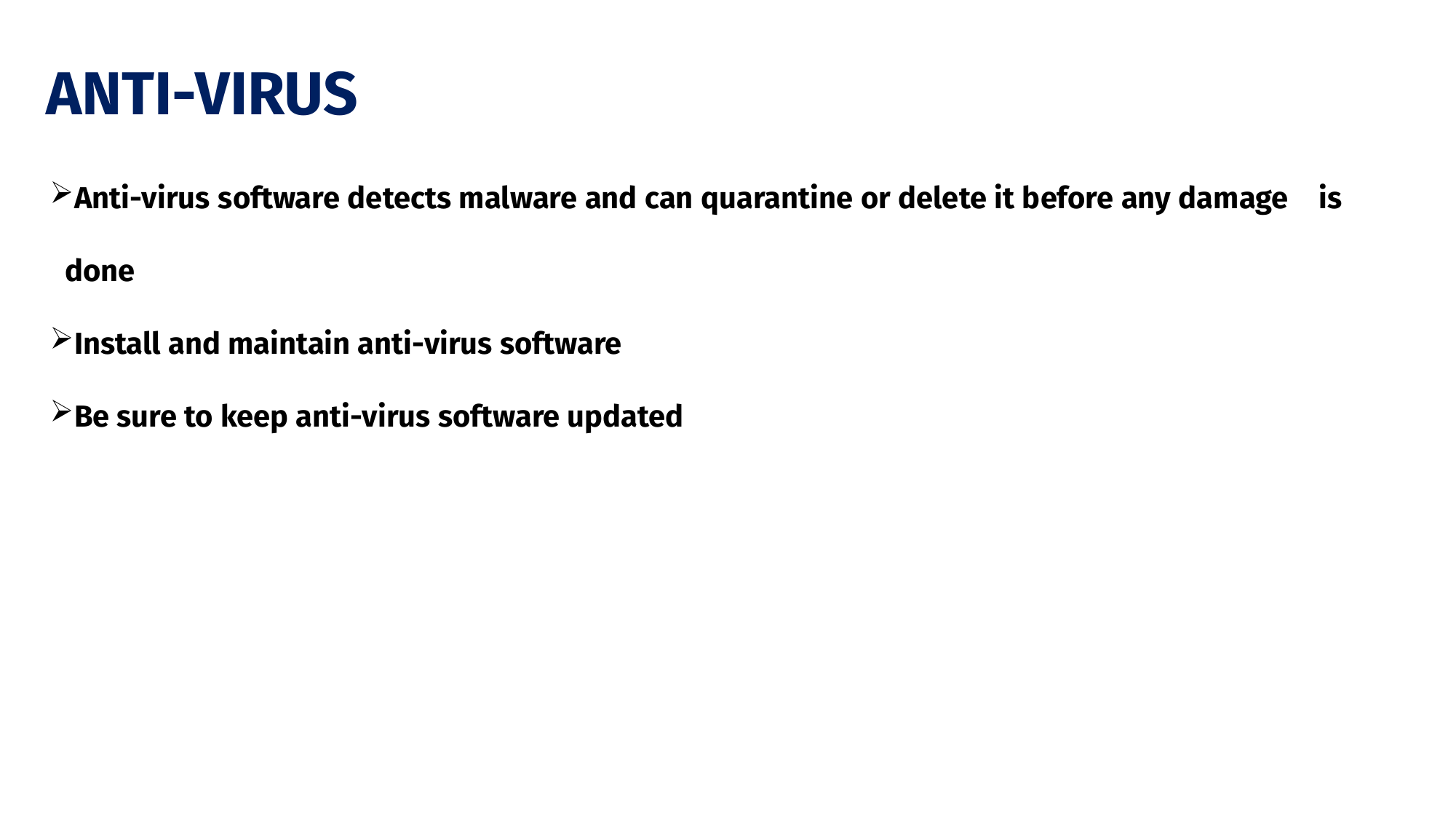

ANTI-VIRUS
Anti-virus software detects malware and can quarantine or delete it before any damage    is done
Install and maintain anti-virus software
Be sure to keep anti-virus software updated